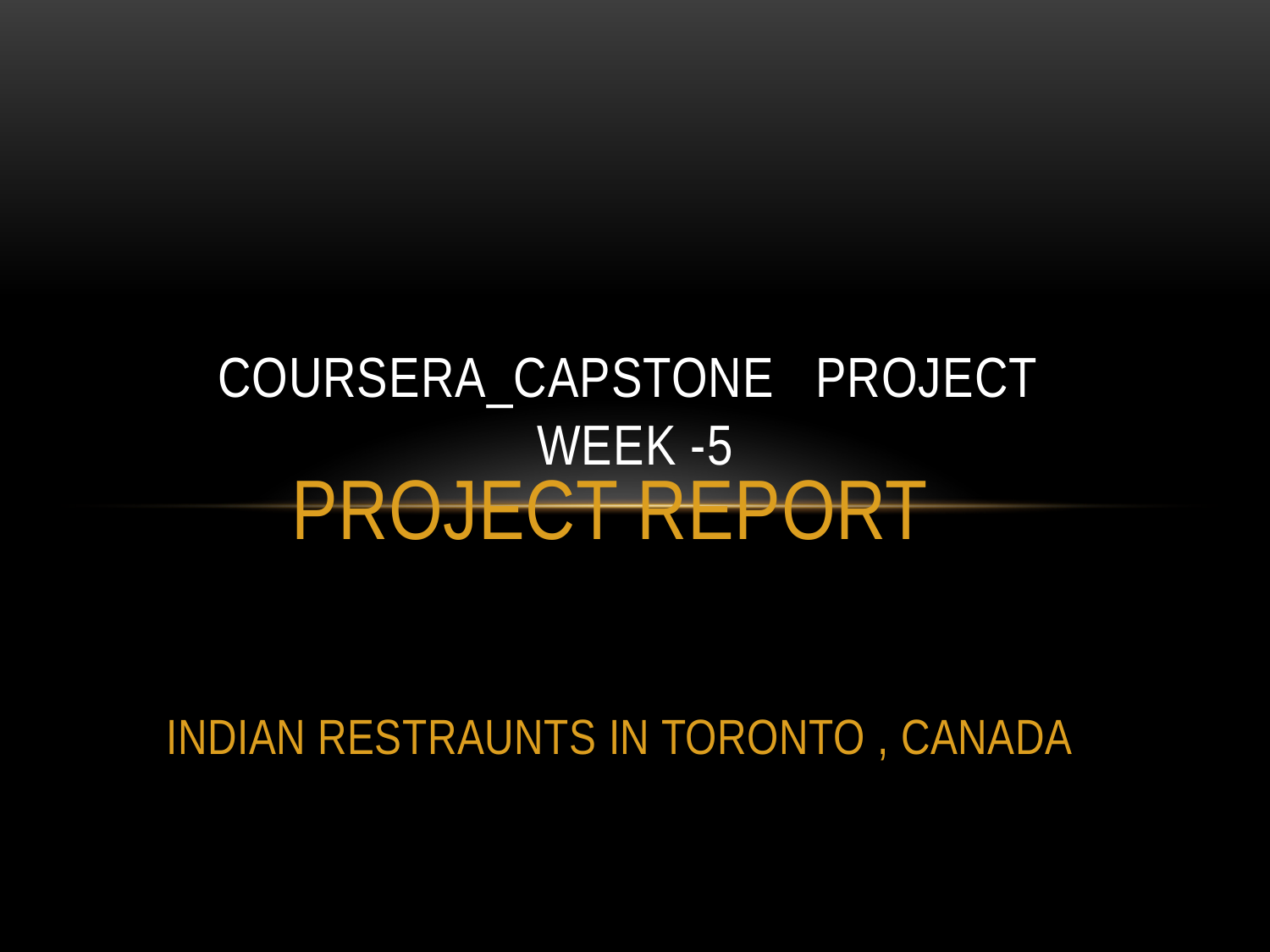

# Coursera_Capstone   Project Week -5
PROJECT REPORT

INDIAN RESTRAUNTS IN TORONTO , CANADA